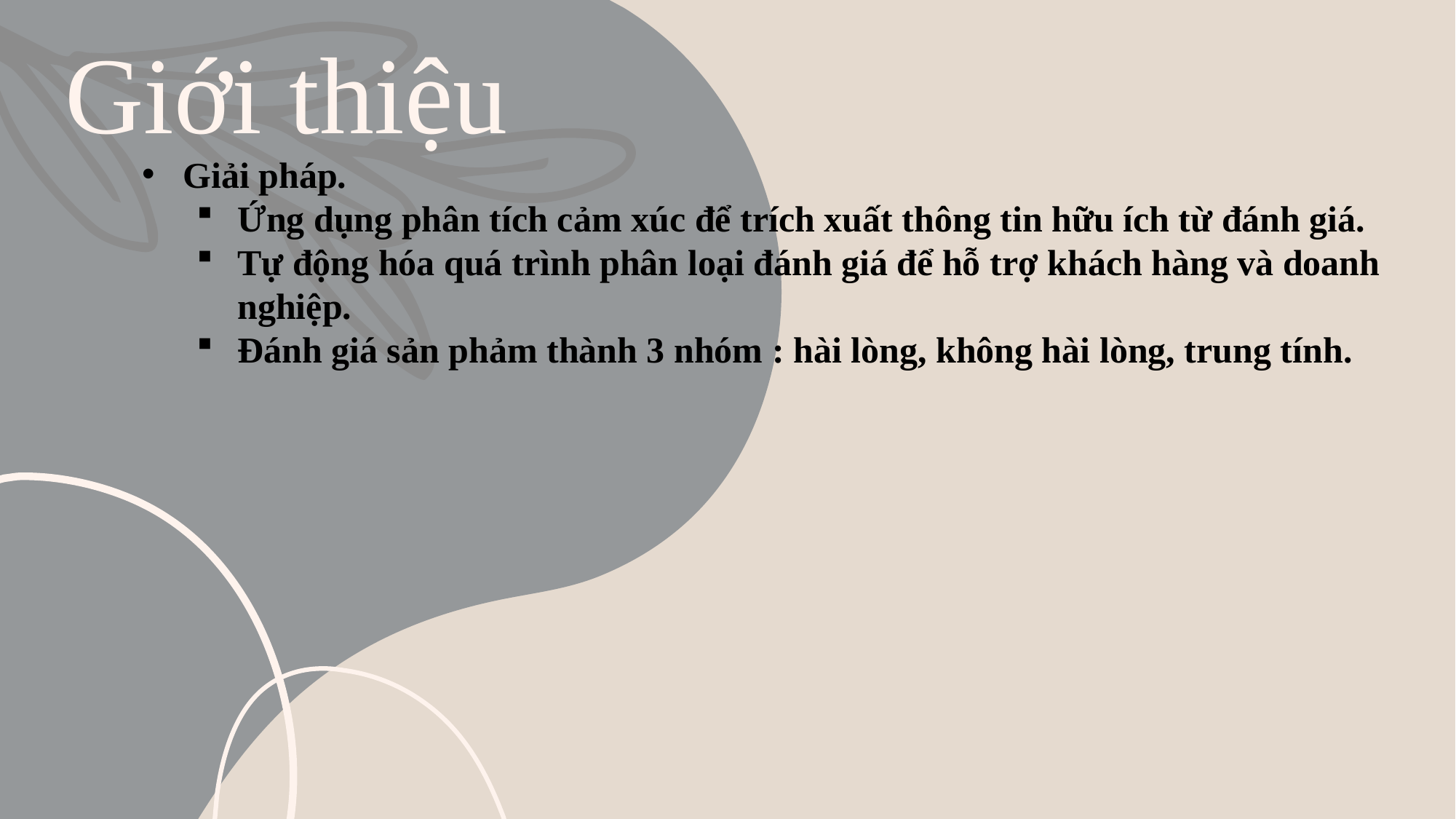

# Giới thiệu
Giải pháp.
Ứng dụng phân tích cảm xúc để trích xuất thông tin hữu ích từ đánh giá.
Tự động hóa quá trình phân loại đánh giá để hỗ trợ khách hàng và doanh nghiệp.
Đánh giá sản phảm thành 3 nhóm : hài lòng, không hài lòng, trung tính.